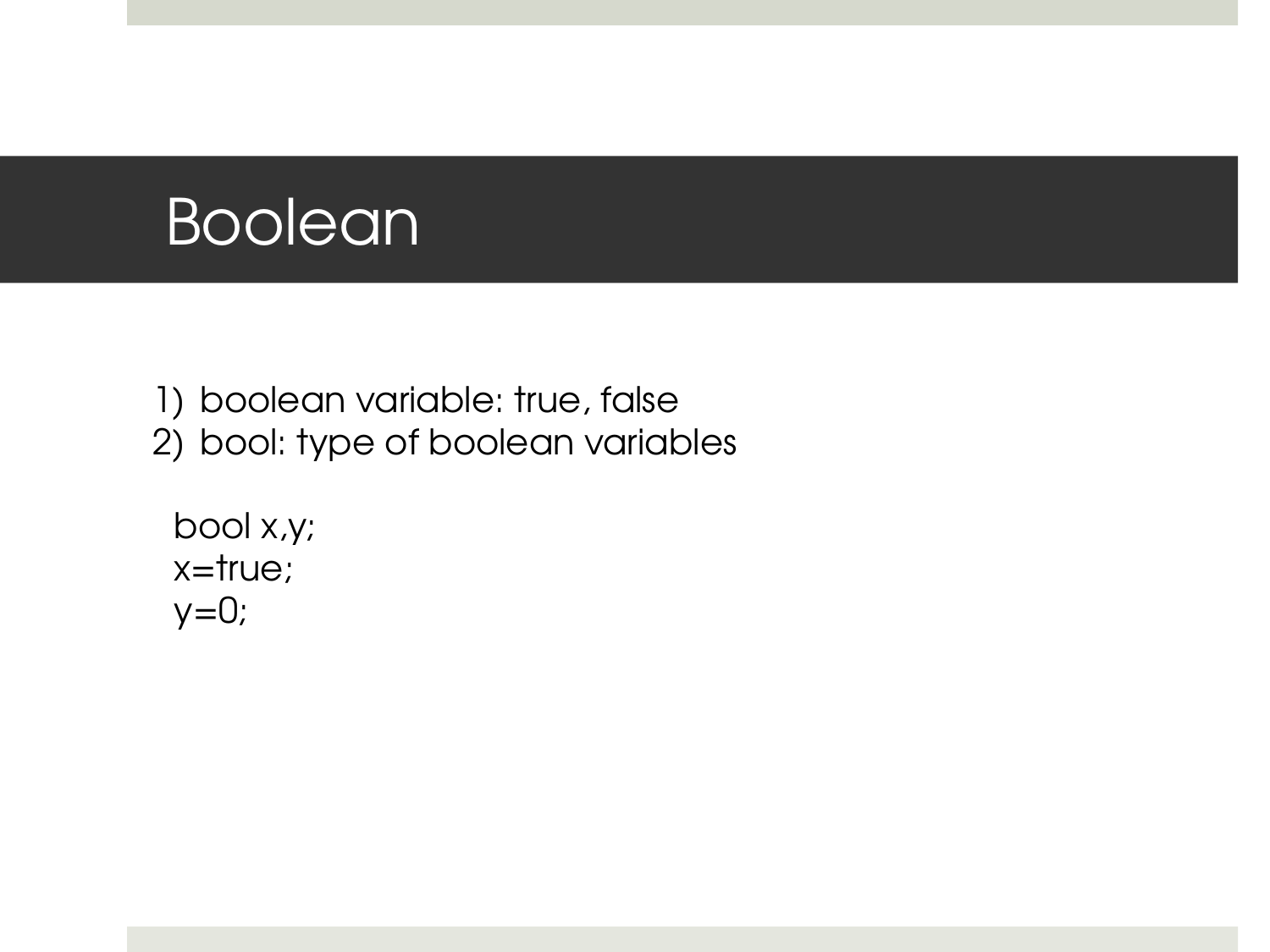

# Boolean
boolean variable: true, false
bool: type of boolean variables
bool x,y;
x=true;
y=0;